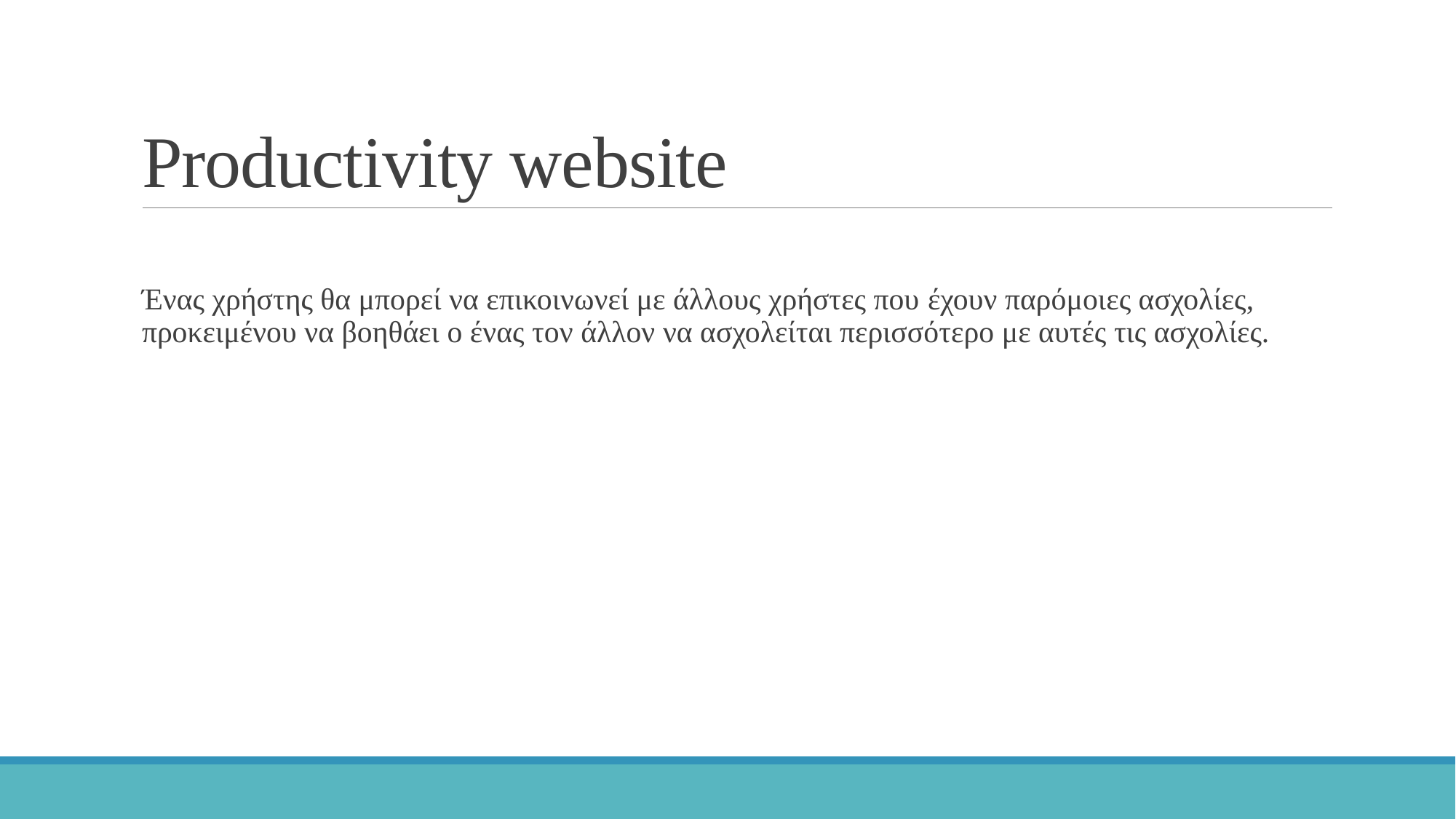

# Productivity website

Ένας χρήστης θα μπορεί να επικοινωνεί με άλλους χρήστες που έχουν παρόμοιες ασχολίες, προκειμένου να βοηθάει ο ένας τον άλλον να ασχολείται περισσότερο με αυτές τις ασχολίες.